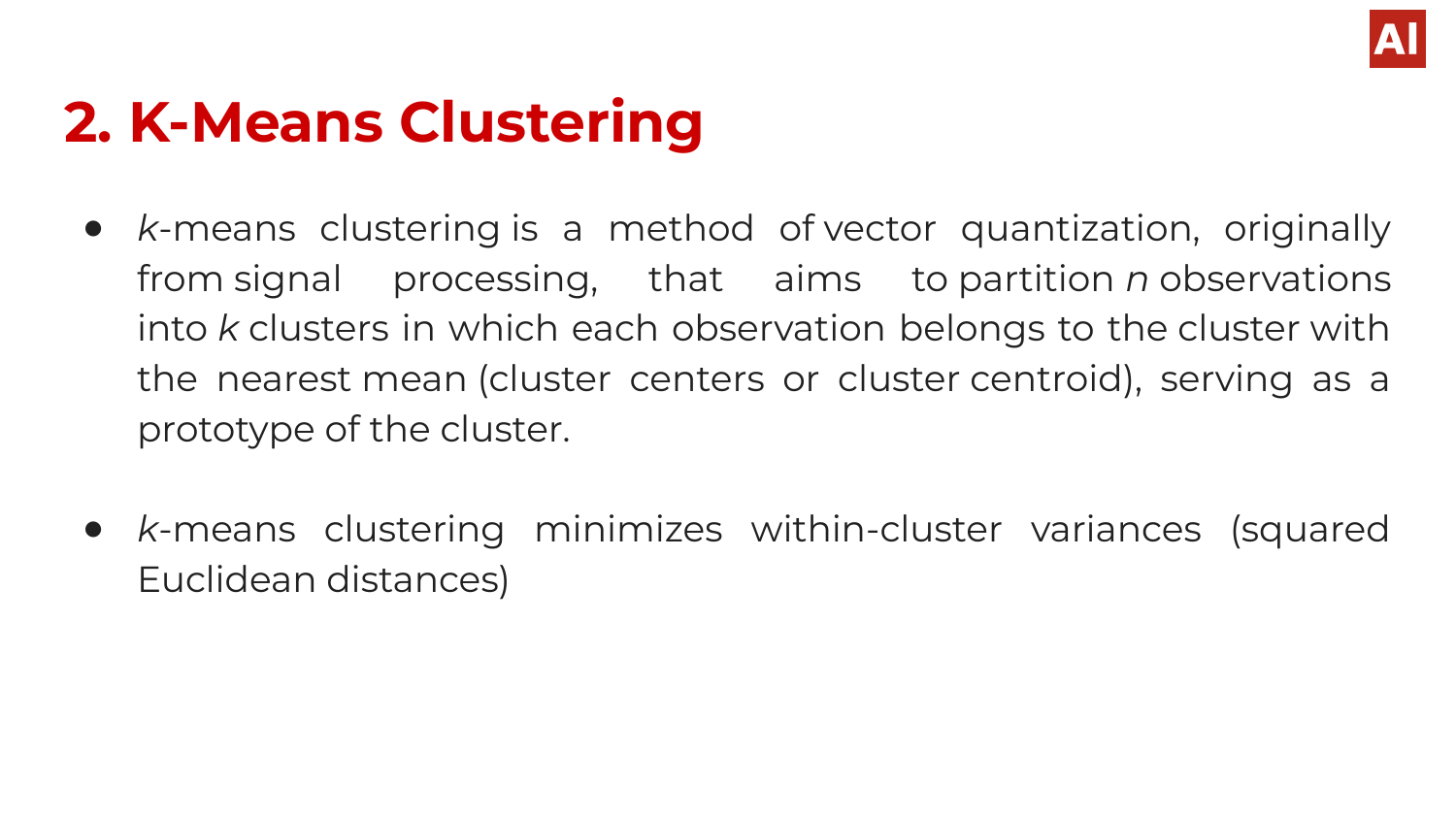

# 2. K-Means Clustering
k-means clustering is a method of vector quantization, originally from signal processing, that aims to partition n observations into k clusters in which each observation belongs to the cluster with the nearest mean (cluster centers or cluster centroid), serving as a prototype of the cluster.

k-means clustering minimizes within-cluster variances (squared Euclidean distances)